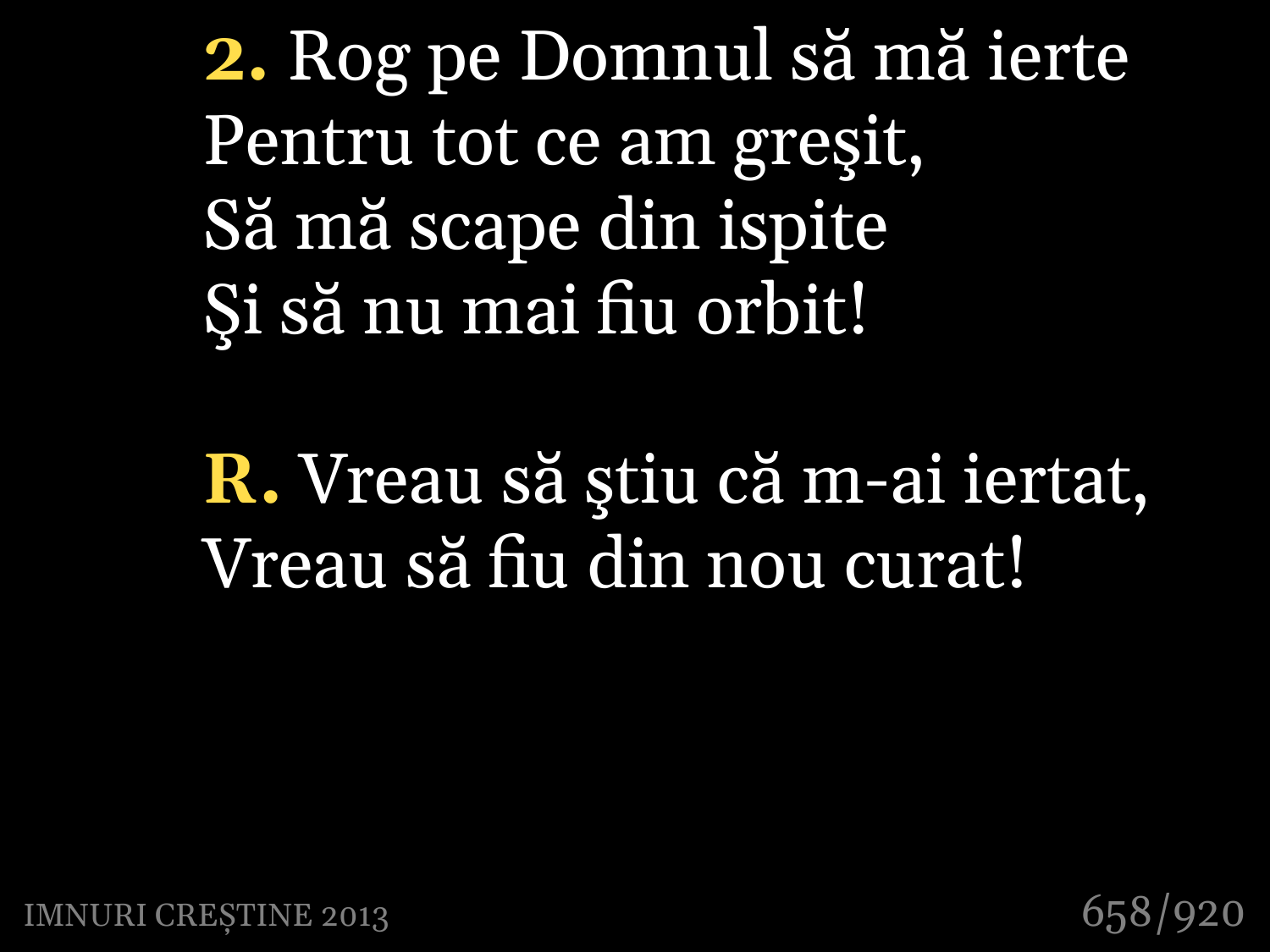

2. Rog pe Domnul să mă ierte
Pentru tot ce am greşit,
Să mă scape din ispite
Şi să nu mai fiu orbit!

R. Vreau să ştiu că m-ai iertat,
Vreau să fiu din nou curat!
658/920
IMNURI CREȘTINE 2013